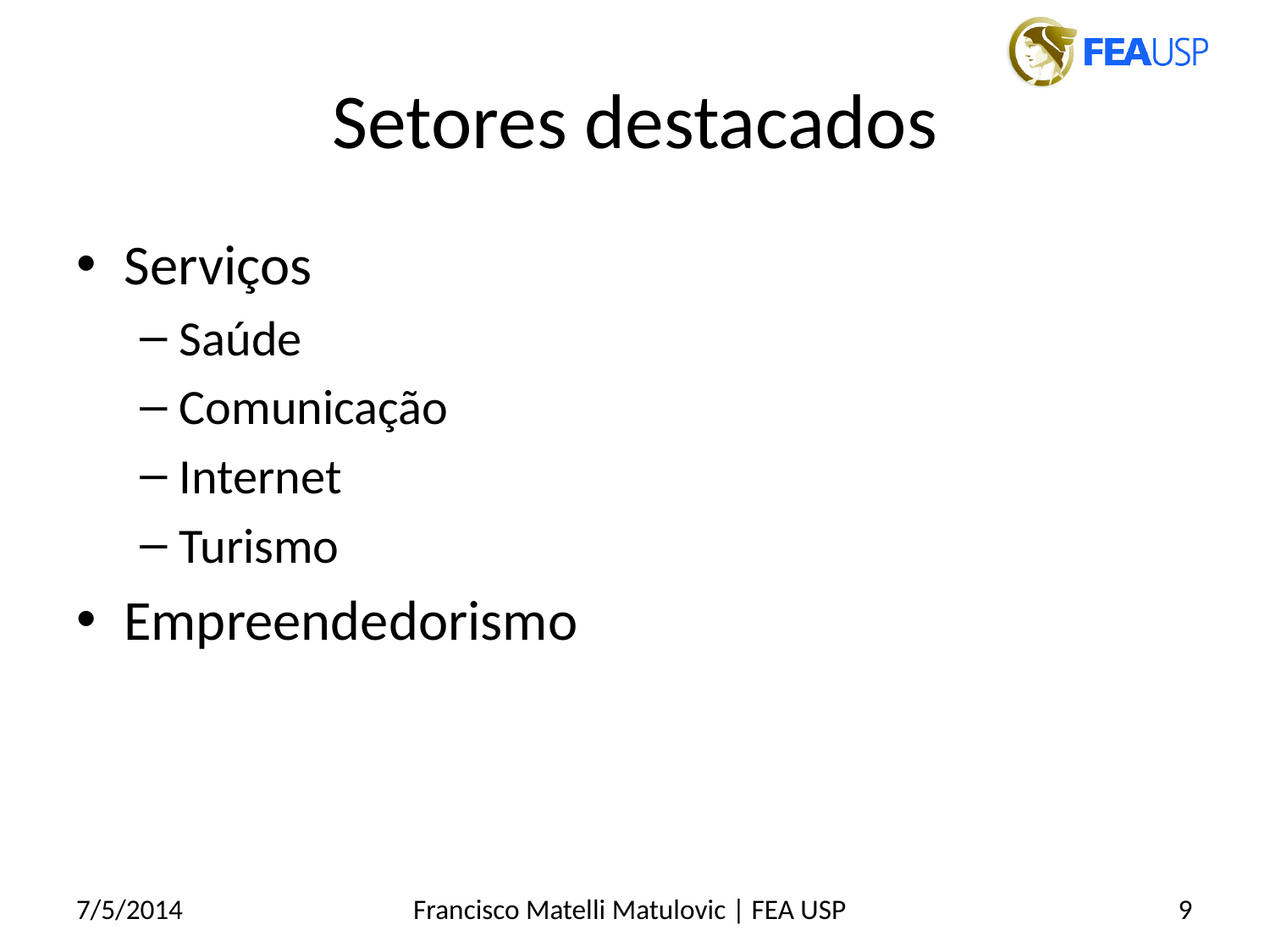

# Setores destacados
Serviços
Saúde
Comunicação
Internet
Turismo
Empreendedorismo

7/5/2014
Francisco Matelli Matulovic | FEA USP
9